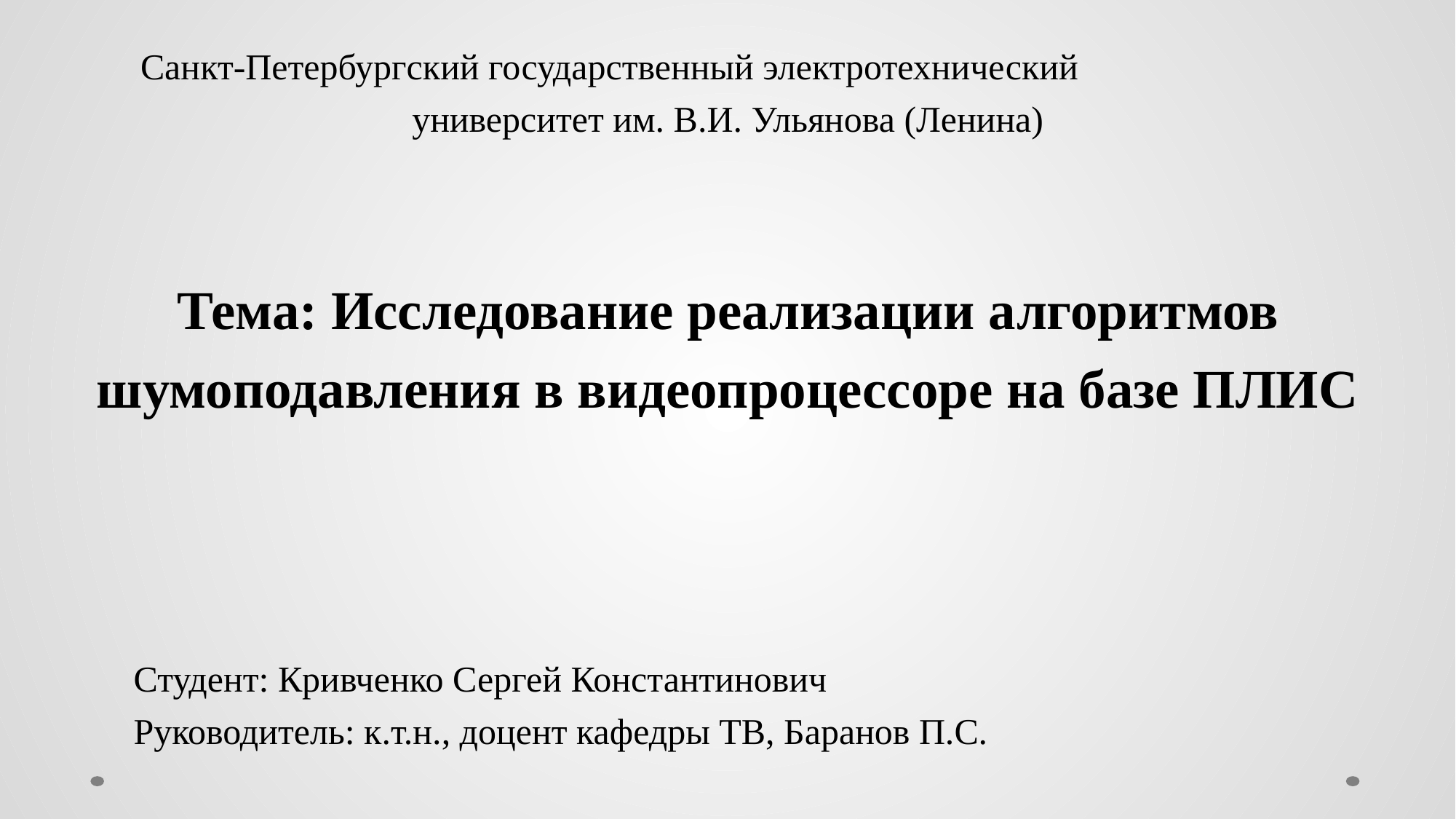

Санкт-Петербургский государственный электротехнический                           университет им. В.И. Ульянова (Ленина)

Тема: Исследование реализации алгоритмов шумоподавления в видеопроцессоре на базе ПЛИС
Студент: Кривченко Сергей Константинович
Руководитель: к.т.н., доцент кафедры ТВ, Баранов П.С.